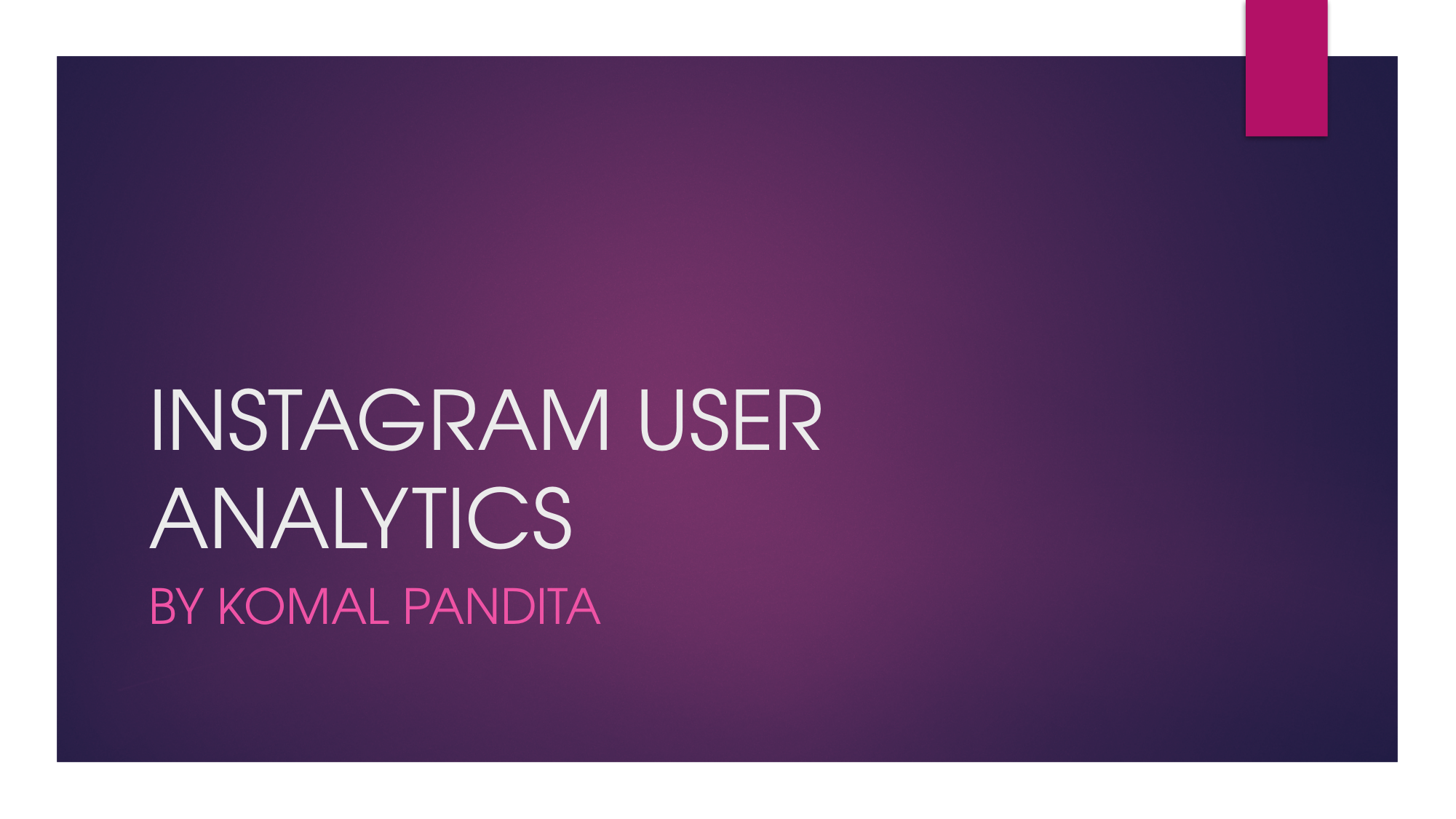

# INSTAGRAM USER ANALYTICS
BY KOMAL PANDITA